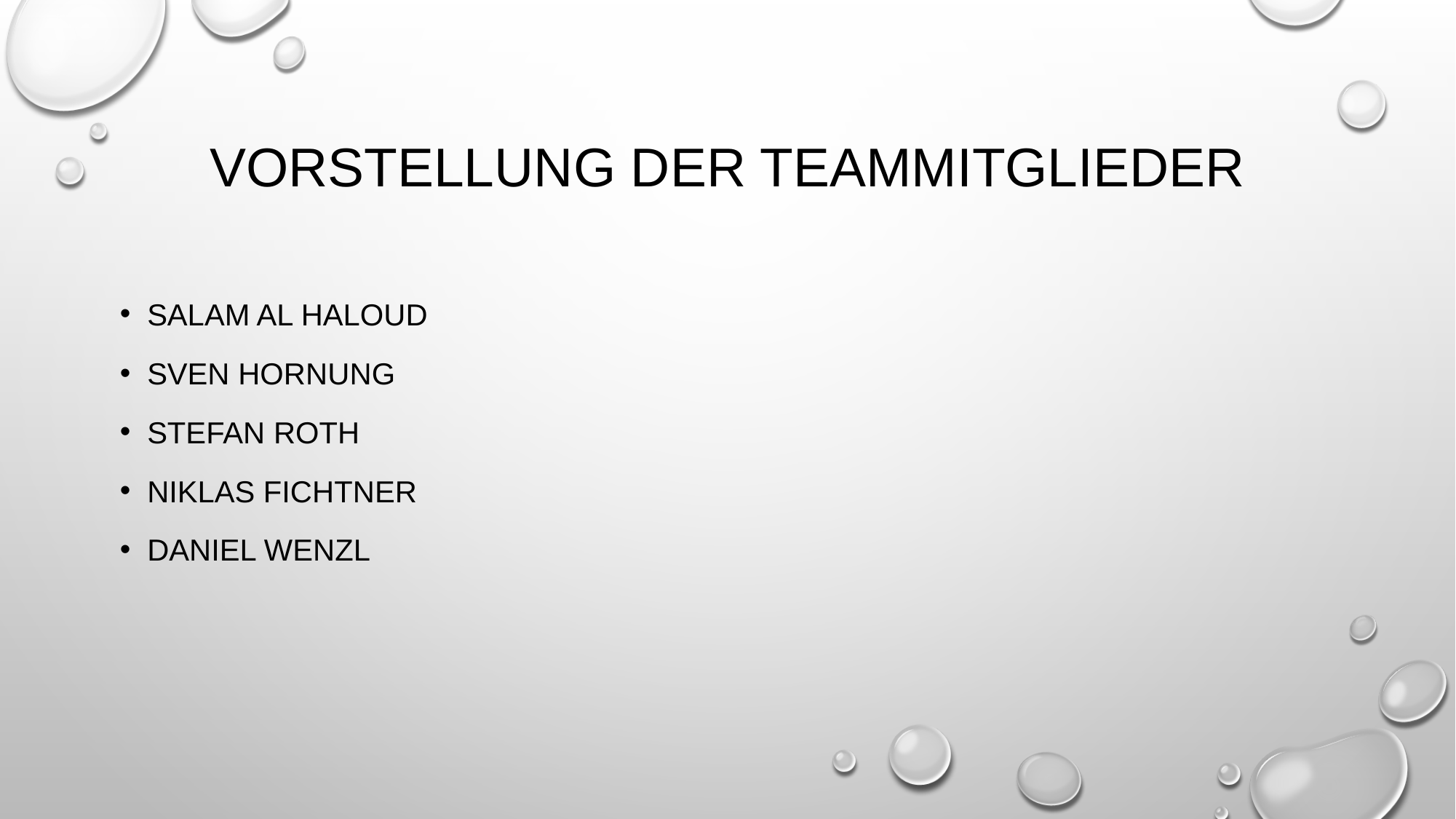

# Vorstellung der teammitglieder
Salam al haloud
Sven hornung
Stefan Roth
Niklas fichtner
Daniel wenzl